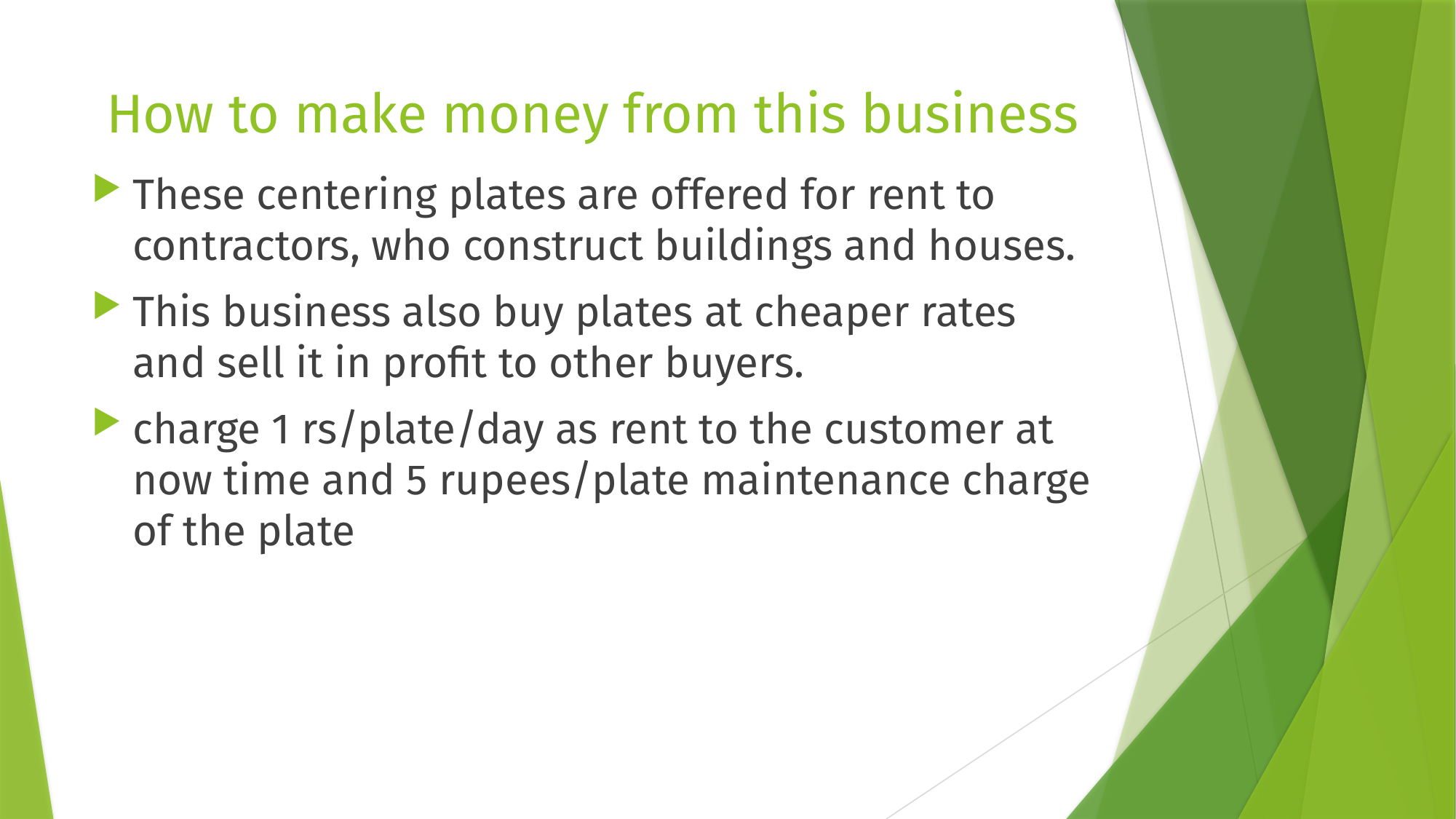

# How to make money from this business
These centering plates are offered for rent to contractors, who construct buildings and houses.
This business also buy plates at cheaper rates and sell it in profit to other buyers.
charge 1 rs/plate/day as rent to the customer at now time and 5 rupees/plate maintenance charge of the plate